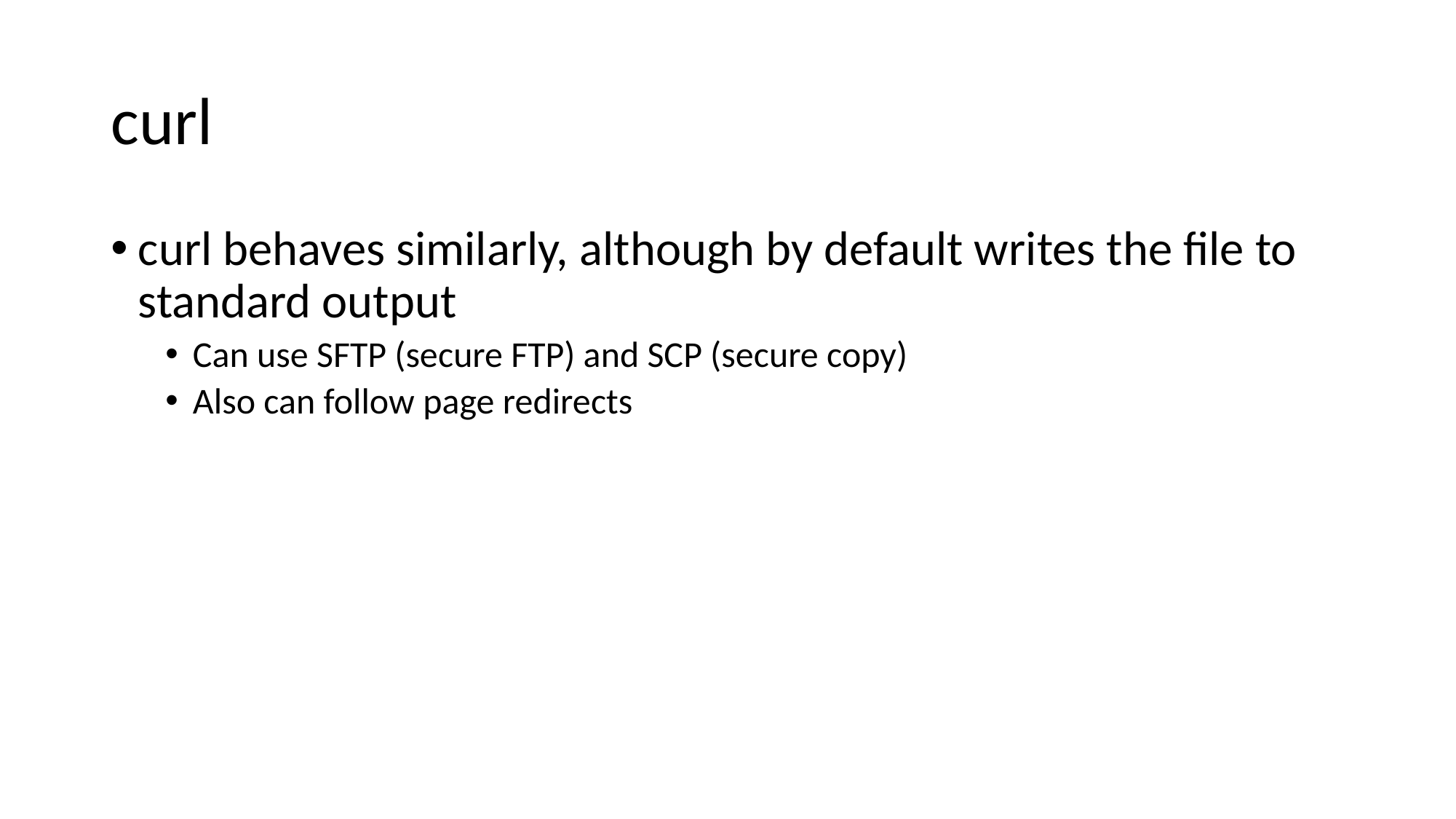

# curl
curl behaves similarly, although by default writes the file to standard output
Can use SFTP (secure FTP) and SCP (secure copy)
Also can follow page redirects